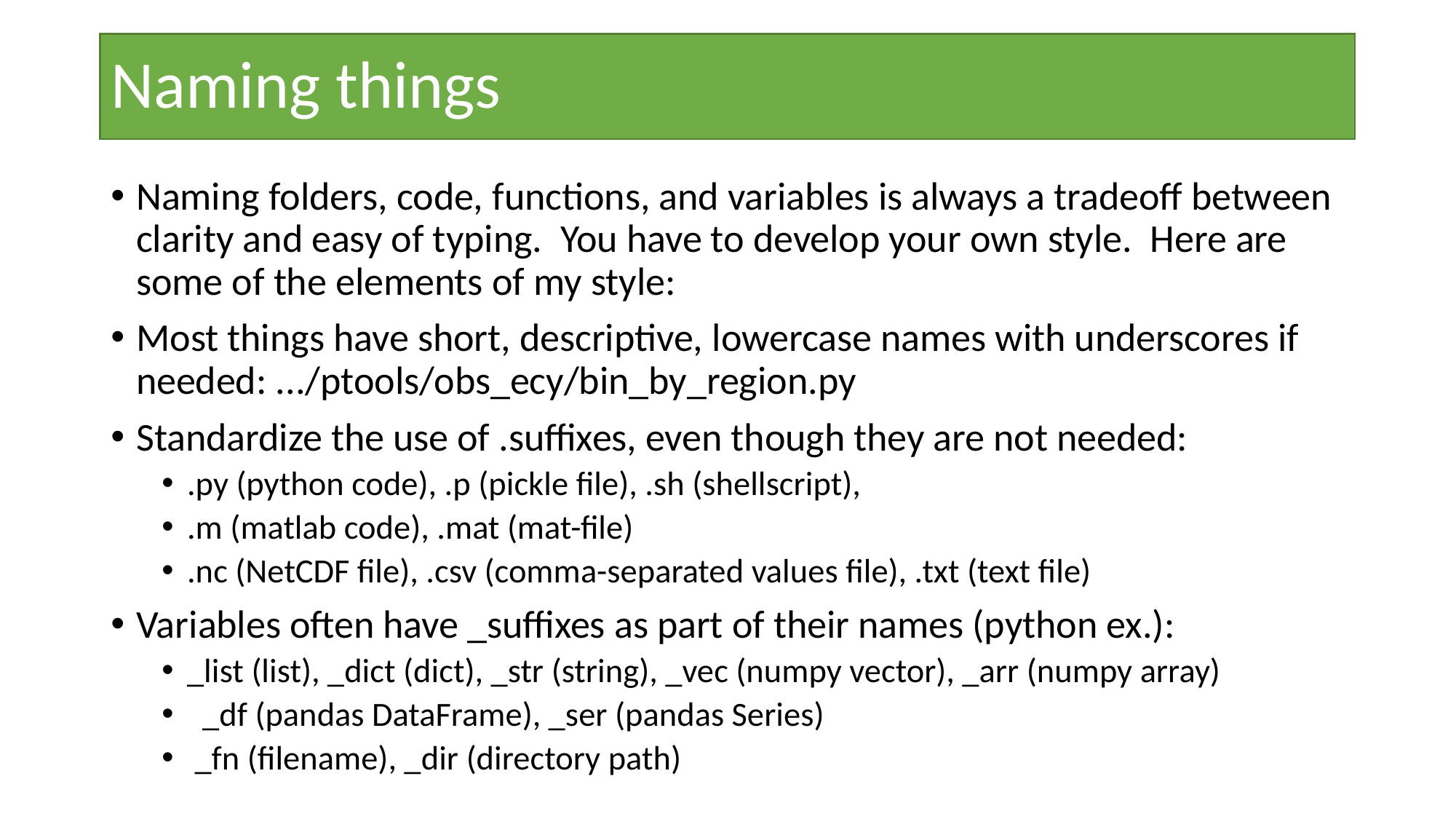

# Naming things
Naming folders, code, functions, and variables is always a tradeoff between clarity and easy of typing.  You have to develop your own style.  Here are some of the elements of my style:
Most things have short, descriptive, lowercase names with underscores if needed: .../ptools/obs_ecy/bin_by_region.py
Standardize the use of .suffixes, even though they are not needed:
.py (python code), .p (pickle file), .sh (shellscript),
.m (matlab code), .mat (mat-file)
.nc (NetCDF file), .csv (comma-separated values file), .txt (text file)
Variables often have _suffixes as part of their names (python ex.):
_list (list), _dict (dict), _str (string), _vec (numpy vector), _arr (numpy array)
  _df (pandas DataFrame), _ser (pandas Series)
 _fn (filename), _dir (directory path)